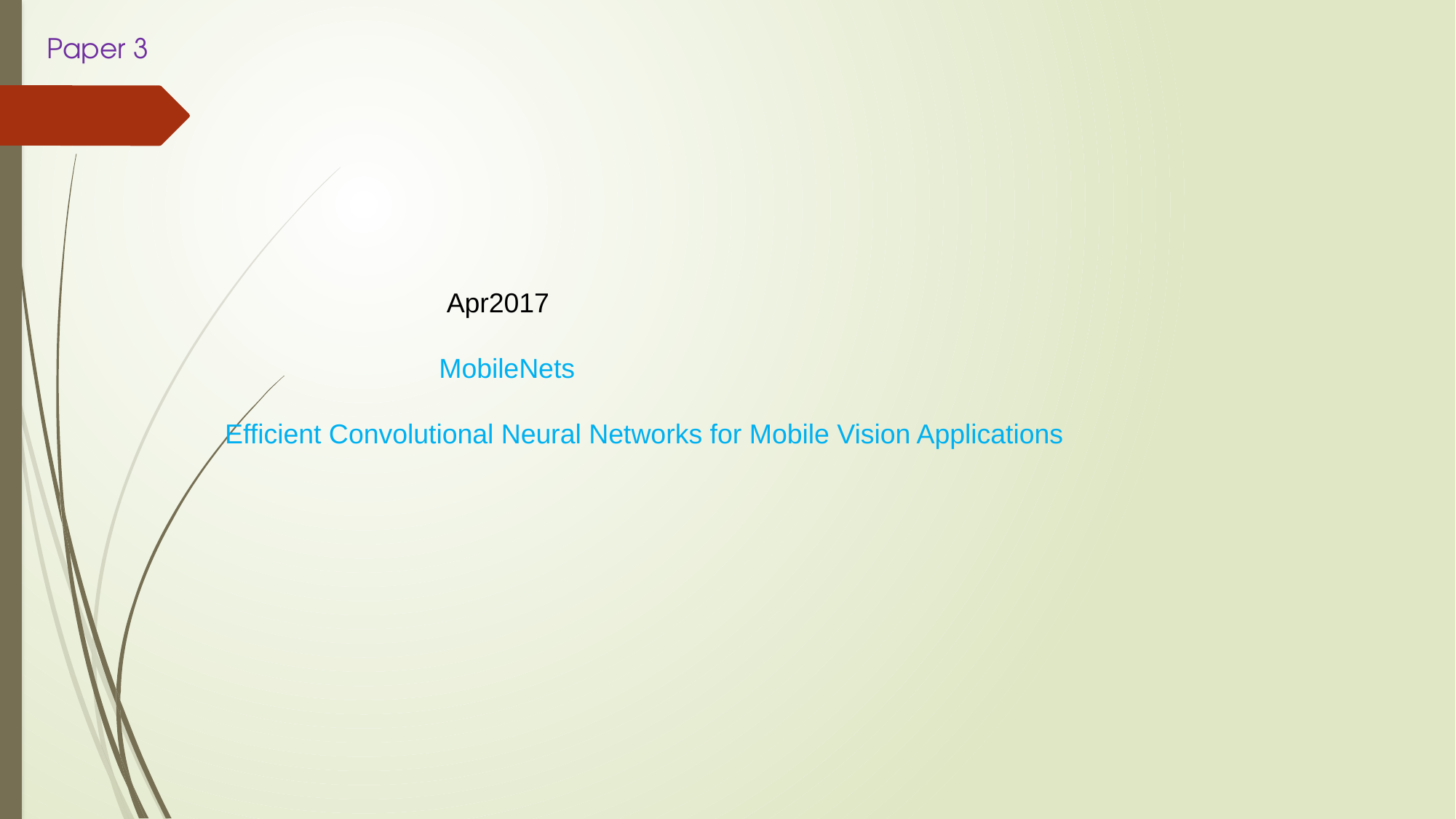

Paper 3
                                 Apr2017

                                MobileNets

    Efficient Convolutional Neural Networks for Mobile Vision Applications